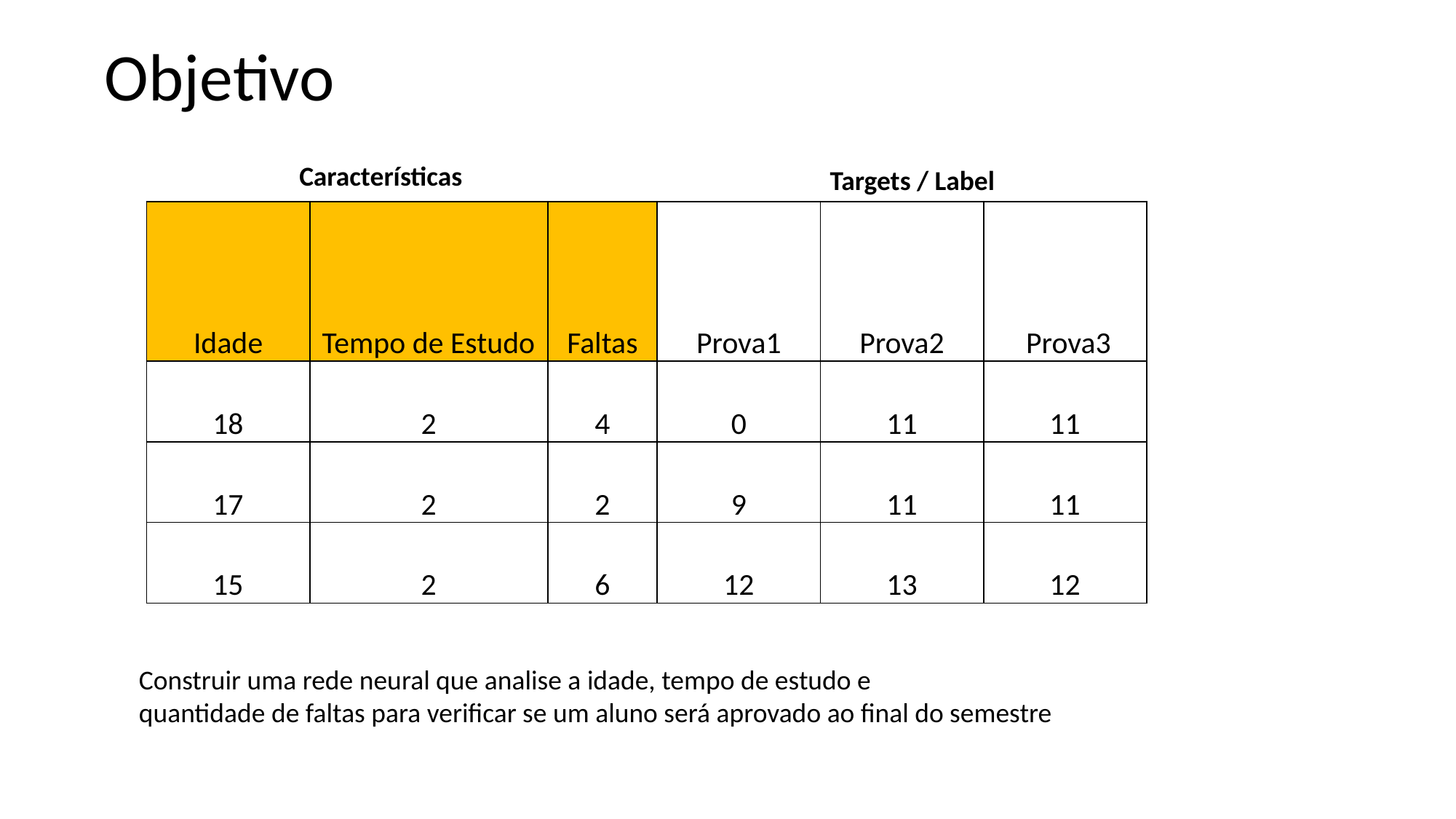

# Objetivo
Características
Targets / Label
| Idade | Tempo de Estudo | Faltas | Prova1 | Prova2 | Prova3 |
| --- | --- | --- | --- | --- | --- |
| 18 | 2 | 4 | 0 | 11 | 11 |
| 17 | 2 | 2 | 9 | 11 | 11 |
| 15 | 2 | 6 | 12 | 13 | 12 |
Construir uma rede neural que analise a idade, tempo de estudo e
quantidade de faltas para verificar se um aluno será aprovado ao final do semestre